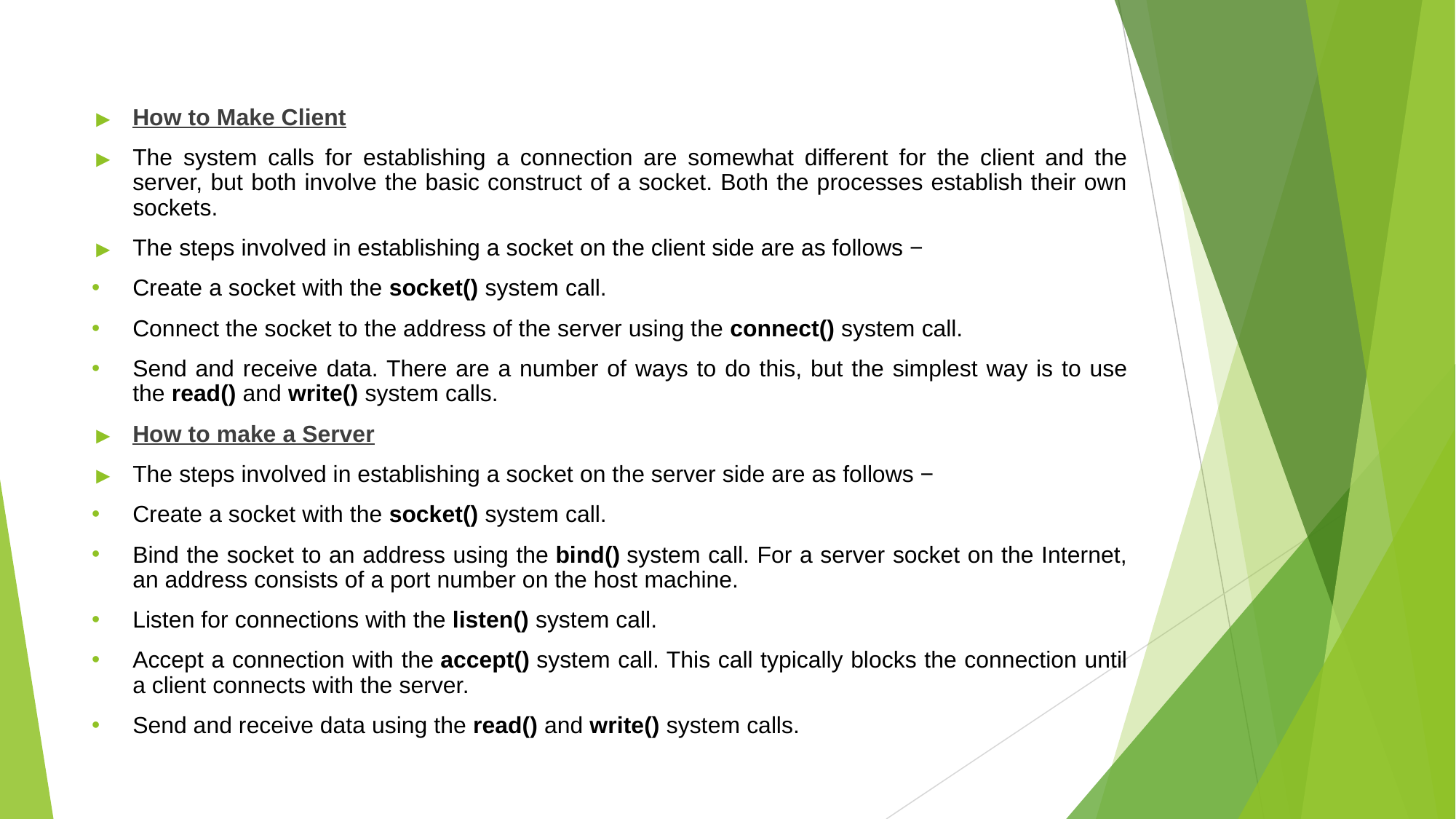

How to Make Client
The system calls for establishing a connection are somewhat different for the client and the server, but both involve the basic construct of a socket. Both the processes establish their own sockets.
The steps involved in establishing a socket on the client side are as follows −
Create a socket with the socket() system call.
Connect the socket to the address of the server using the connect() system call.
Send and receive data. There are a number of ways to do this, but the simplest way is to use the read() and write() system calls.
How to make a Server
The steps involved in establishing a socket on the server side are as follows −
Create a socket with the socket() system call.
Bind the socket to an address using the bind() system call. For a server socket on the Internet, an address consists of a port number on the host machine.
Listen for connections with the listen() system call.
Accept a connection with the accept() system call. This call typically blocks the connection until a client connects with the server.
Send and receive data using the read() and write() system calls.